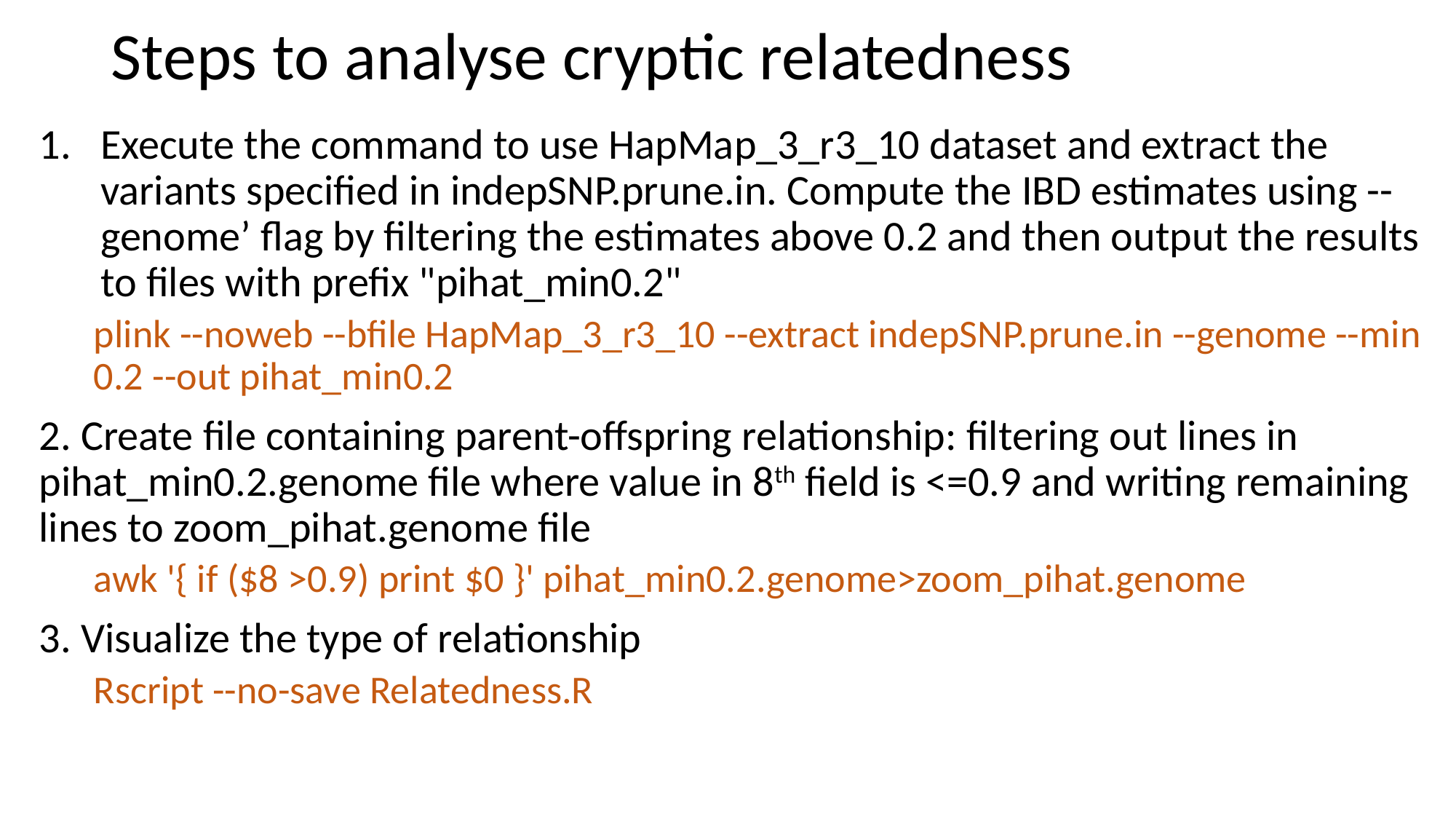

# Steps to analyse cryptic relatedness
Execute the command to use HapMap_3_r3_10 dataset and extract the variants specified in indepSNP.prune.in. Compute the IBD estimates using --genome’ flag by filtering the estimates above 0.2 and then output the results to files with prefix "pihat_min0.2"
plink --noweb --bfile HapMap_3_r3_10 --extract indepSNP.prune.in --genome --min 0.2 --out pihat_min0.2
2. Create file containing parent-offspring relationship: filtering out lines in pihat_min0.2.genome file where value in 8th field is <=0.9 and writing remaining lines to zoom_pihat.genome file
awk '{ if ($8 >0.9) print $0 }' pihat_min0.2.genome>zoom_pihat.genome
3. Visualize the type of relationship
Rscript --no-save Relatedness.R